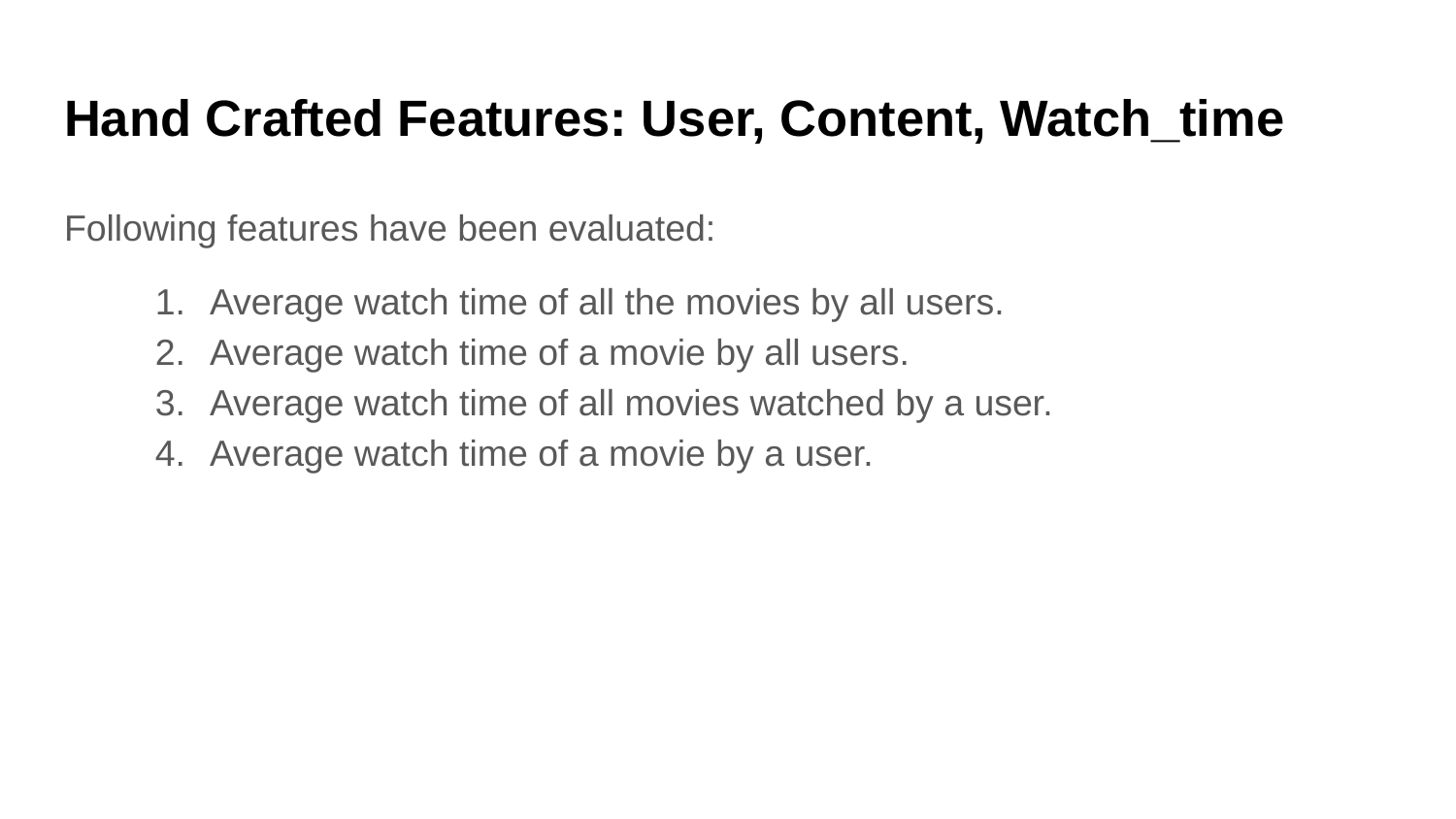

# Hand Crafted Features: User, Content, Watch_time

Following features have been evaluated:
Average watch time of all the movies by all users.
Average watch time of a movie by all users.
Average watch time of all movies watched by a user.
Average watch time of a movie by a user.